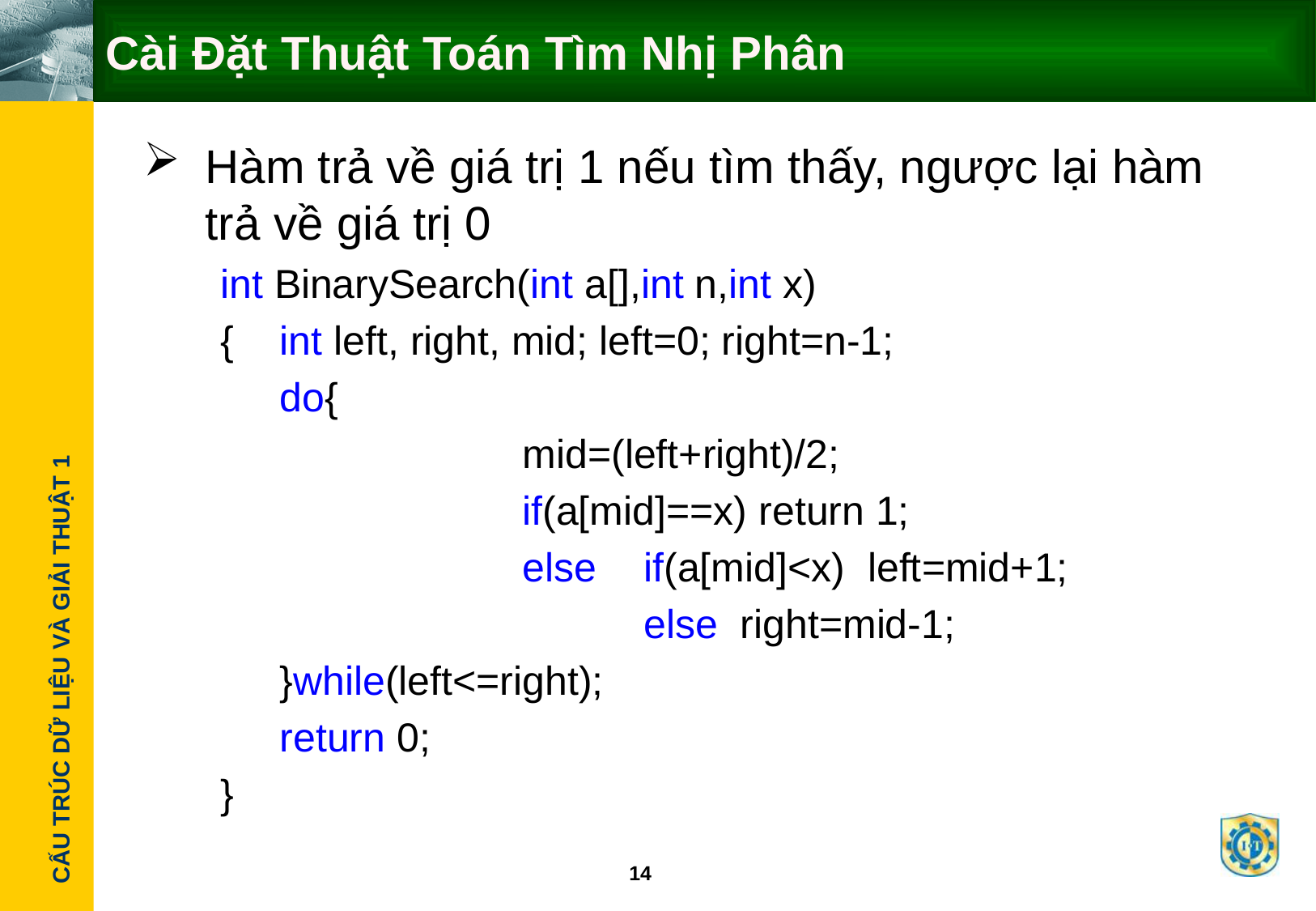

# Cài Đặt Thuật Toán Tìm Nhị Phân
Hàm trả về giá trị 1 nếu tìm thấy, ngược lại hàm trả về giá trị 0
int BinarySearch(int a[],int n,int x)
{	int left, right, mid; left=0; right=n-1;
	do{
			mid=(left+right)/2;
			if(a[mid]==x) return 1;
			else 	if(a[mid]<x)  left=mid+1;
				else  right=mid-1;
	}while(left<=right);
	return 0;
}